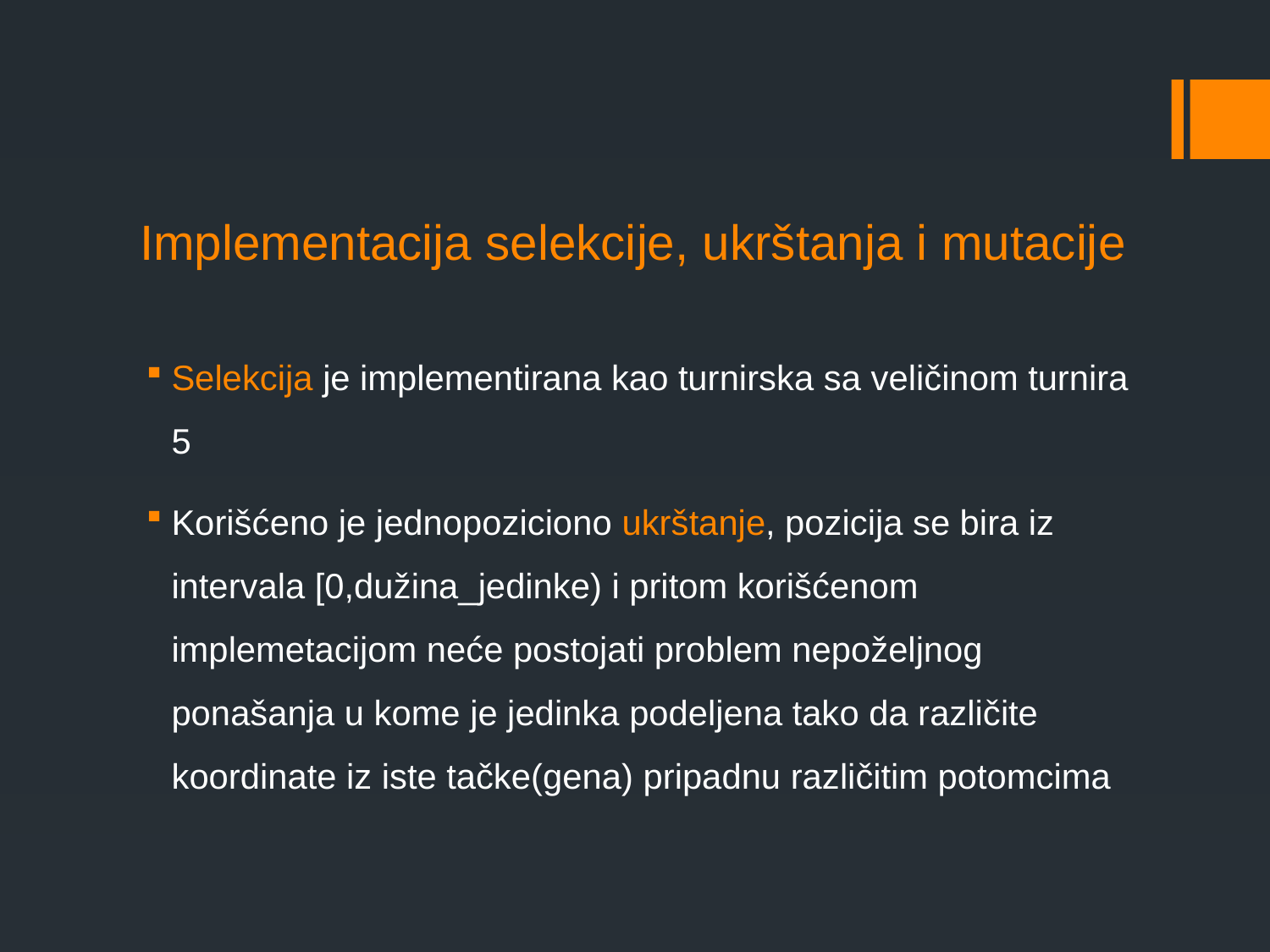

# Implementacija selekcije, ukrštanja i mutacije
Selekcija je implementirana kao turnirska sa veličinom turnira 5
Korišćeno je jednopoziciono ukrštanje, pozicija se bira iz intervala [0,dužina_jedinke) i pritom korišćenom implemetacijom neće postojati problem nepoželjnog ponašanja u kome je jedinka podeljena tako da različite koordinate iz iste tačke(gena) pripadnu različitim potomcima